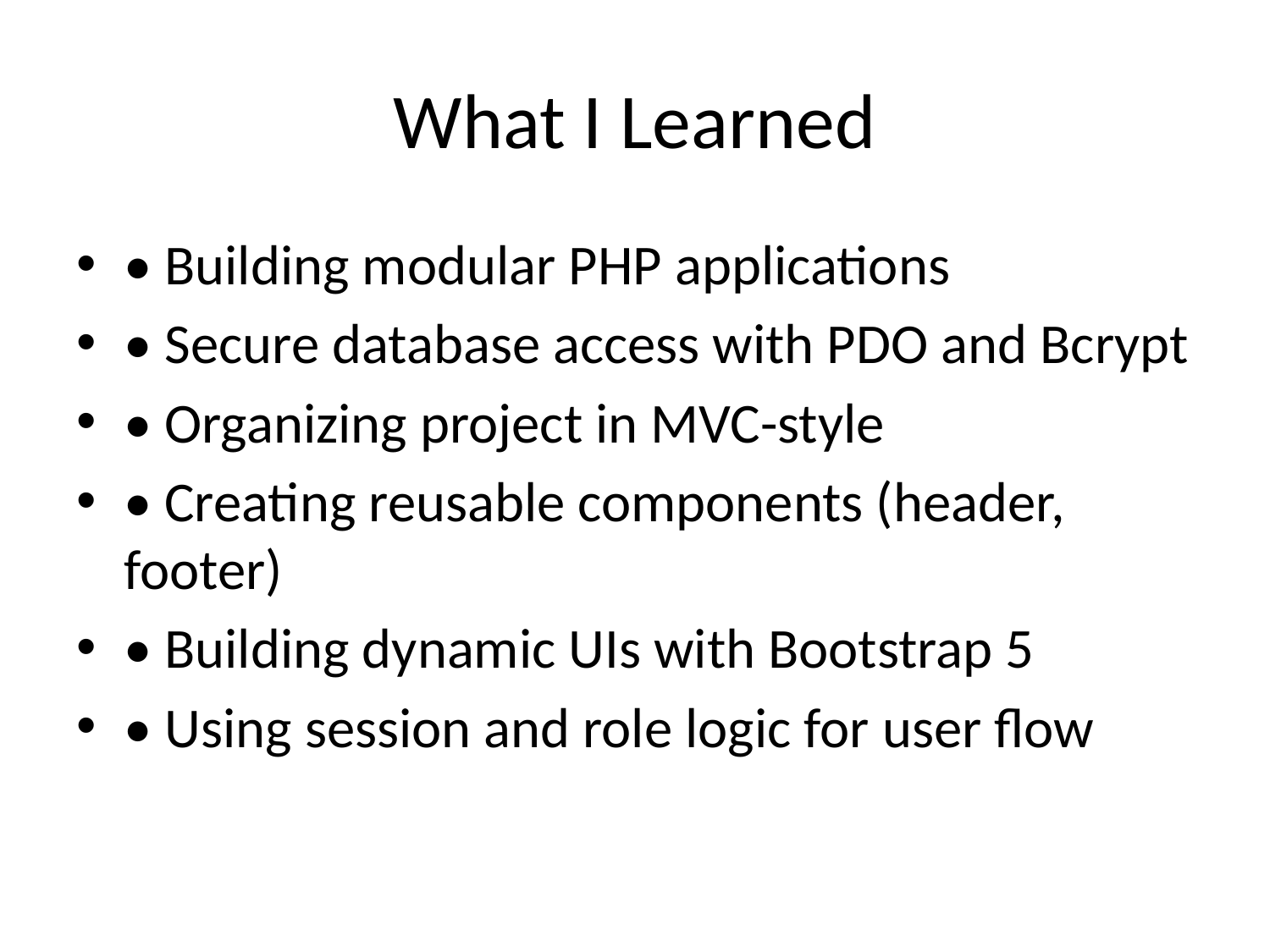

# What I Learned
• Building modular PHP applications
• Secure database access with PDO and Bcrypt
• Organizing project in MVC-style
• Creating reusable components (header, footer)
• Building dynamic UIs with Bootstrap 5
• Using session and role logic for user flow